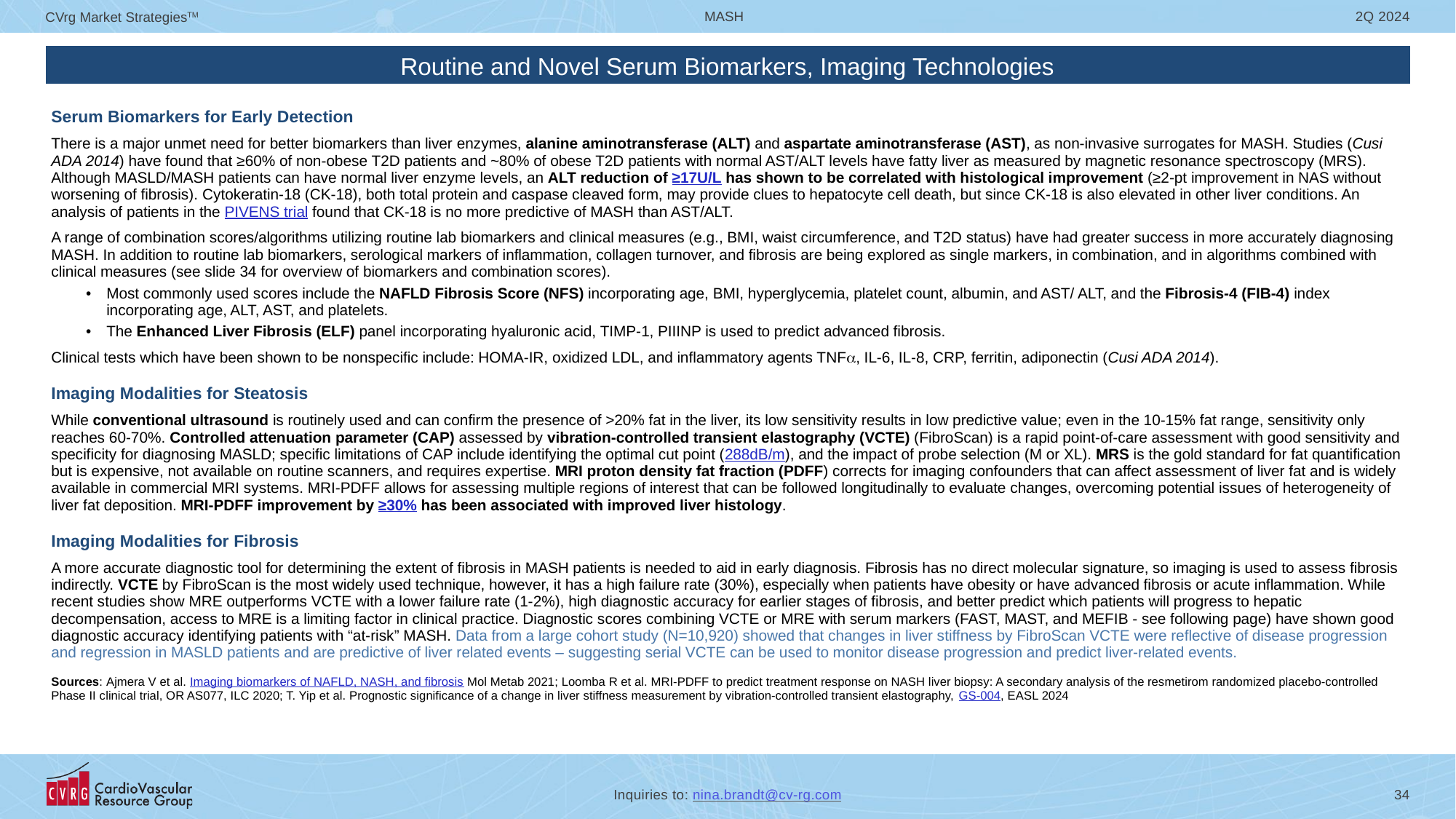

# Routine and Novel Serum Biomarkers, Imaging Technologies
|  |
| --- |
|  |
| Serum Biomarkers for Early Detection There is a major unmet need for better biomarkers than liver enzymes, alanine aminotransferase (ALT) and aspartate aminotransferase (AST), as non-invasive surrogates for MASH. Studies (Cusi ADA 2014) have found that ≥60% of non-obese T2D patients and ~80% of obese T2D patients with normal AST/ALT levels have fatty liver as measured by magnetic resonance spectroscopy (MRS). Although MASLD/MASH patients can have normal liver enzyme levels, an ALT reduction of ≥17U/L has shown to be correlated with histological improvement (≥2-pt improvement in NAS without worsening of fibrosis). Cytokeratin-18 (CK-18), both total protein and caspase cleaved form, may provide clues to hepatocyte cell death, but since CK-18 is also elevated in other liver conditions. An analysis of patients in the PIVENS trial found that CK-18 is no more predictive of MASH than AST/ALT. A range of combination scores/algorithms utilizing routine lab biomarkers and clinical measures (e.g., BMI, waist circumference, and T2D status) have had greater success in more accurately diagnosing MASH. In addition to routine lab biomarkers, serological markers of inflammation, collagen turnover, and fibrosis are being explored as single markers, in combination, and in algorithms combined with clinical measures (see slide 34 for overview of biomarkers and combination scores). Most commonly used scores include the NAFLD Fibrosis Score (NFS) incorporating age, BMI, hyperglycemia, platelet count, albumin, and AST/ ALT, and the Fibrosis-4 (FIB-4) index incorporating age, ALT, AST, and platelets. The Enhanced Liver Fibrosis (ELF) panel incorporating hyaluronic acid, TIMP-1, PIIINP is used to predict advanced fibrosis. Clinical tests which have been shown to be nonspecific include: HOMA-IR, oxidized LDL, and inflammatory agents TNFα, IL-6, IL-8, CRP, ferritin, adiponectin (Cusi ADA 2014). Imaging Modalities for Steatosis While conventional ultrasound is routinely used and can confirm the presence of >20% fat in the liver, its low sensitivity results in low predictive value; even in the 10-15% fat range, sensitivity only reaches 60-70%. Controlled attenuation parameter (CAP) assessed by vibration-controlled transient elastography (VCTE) (FibroScan) is a rapid point-of-care assessment with good sensitivity and specificity for diagnosing MASLD; specific limitations of CAP include identifying the optimal cut point (288dB/m), and the impact of probe selection (M or XL). MRS is the gold standard for fat quantification but is expensive, not available on routine scanners, and requires expertise. MRI proton density fat fraction (PDFF) corrects for imaging confounders that can affect assessment of liver fat and is widely available in commercial MRI systems. MRI-PDFF allows for assessing multiple regions of interest that can be followed longitudinally to evaluate changes, overcoming potential issues of heterogeneity of liver fat deposition. MRI-PDFF improvement by ≥30% has been associated with improved liver histology. Imaging Modalities for Fibrosis A more accurate diagnostic tool for determining the extent of fibrosis in MASH patients is needed to aid in early diagnosis. Fibrosis has no direct molecular signature, so imaging is used to assess fibrosis indirectly. VCTE by FibroScan is the most widely used technique, however, it has a high failure rate (30%), especially when patients have obesity or have advanced fibrosis or acute inflammation. While recent studies show MRE outperforms VCTE with a lower failure rate (1-2%), high diagnostic accuracy for earlier stages of fibrosis, and better predict which patients will progress to hepatic decompensation, access to MRE is a limiting factor in clinical practice. Diagnostic scores combining VCTE or MRE with serum markers (FAST, MAST, and MEFIB - see following page) have shown good diagnostic accuracy identifying patients with “at-risk” MASH. Data from a large cohort study (N=10,920) showed that changes in liver stiffness by FibroScan VCTE were reflective of disease progression and regression in MASLD patients and are predictive of liver related events – suggesting serial VCTE can be used to monitor disease progression and predict liver-related events. Sources: Ajmera V et al. Imaging biomarkers of NAFLD, NASH, and fibrosis Mol Metab 2021; Loomba R et al. MRI-PDFF to predict treatment response on NASH liver biopsy: A secondary analysis of the resmetirom randomized placebo-controlled Phase II clinical trial, OR AS077, ILC 2020; T. Yip et al. Prognostic significance of a change in liver stiffness measurement by vibration-controlled transient elastography, GS-004, EASL 2024 |